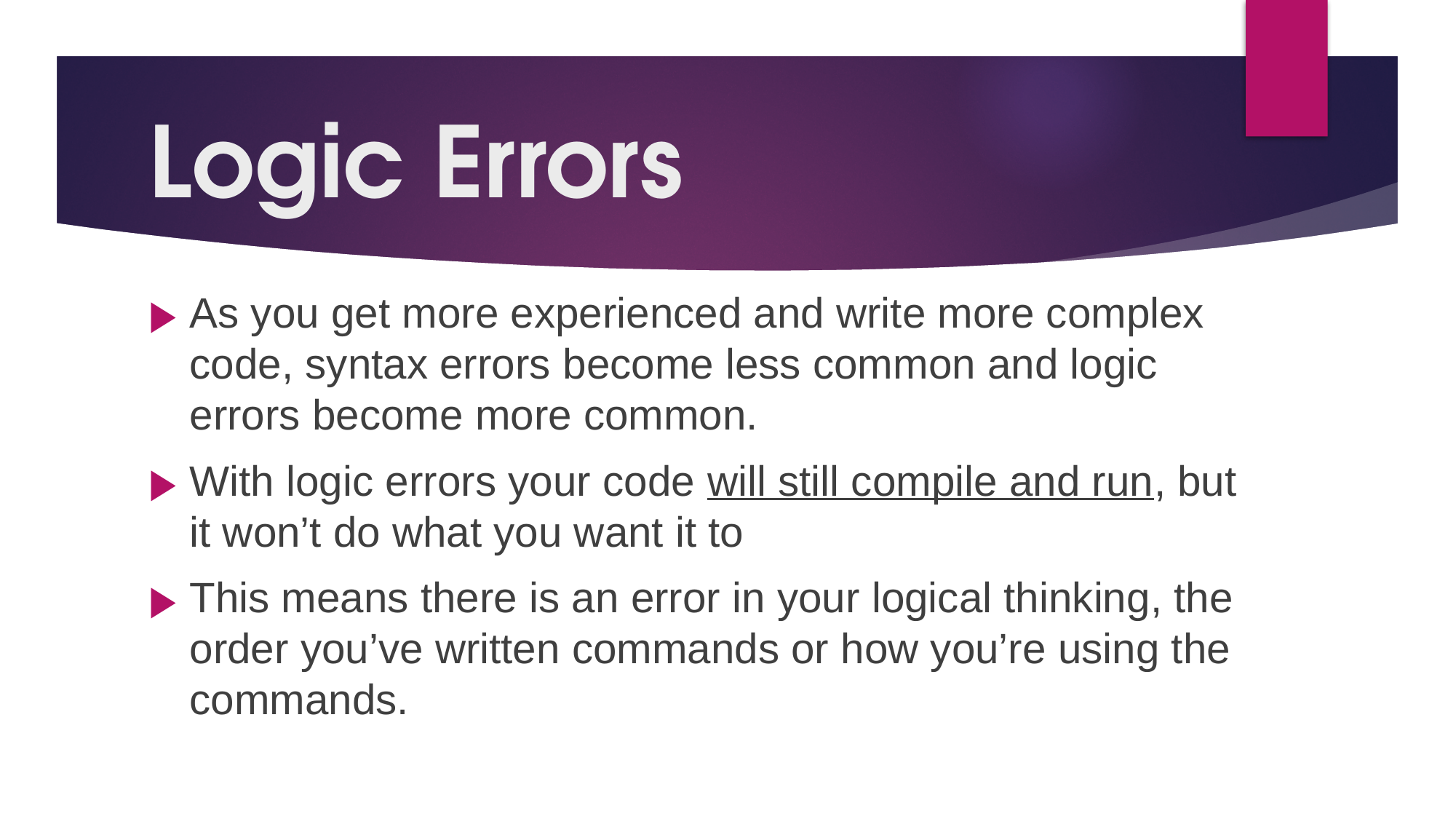

# Logic Errors
As you get more experienced and write more complex code, syntax errors become less common and logic errors become more common.
With logic errors your code will still compile and run, but it won’t do what you want it to
This means there is an error in your logical thinking, the order you’ve written commands or how you’re using the commands.